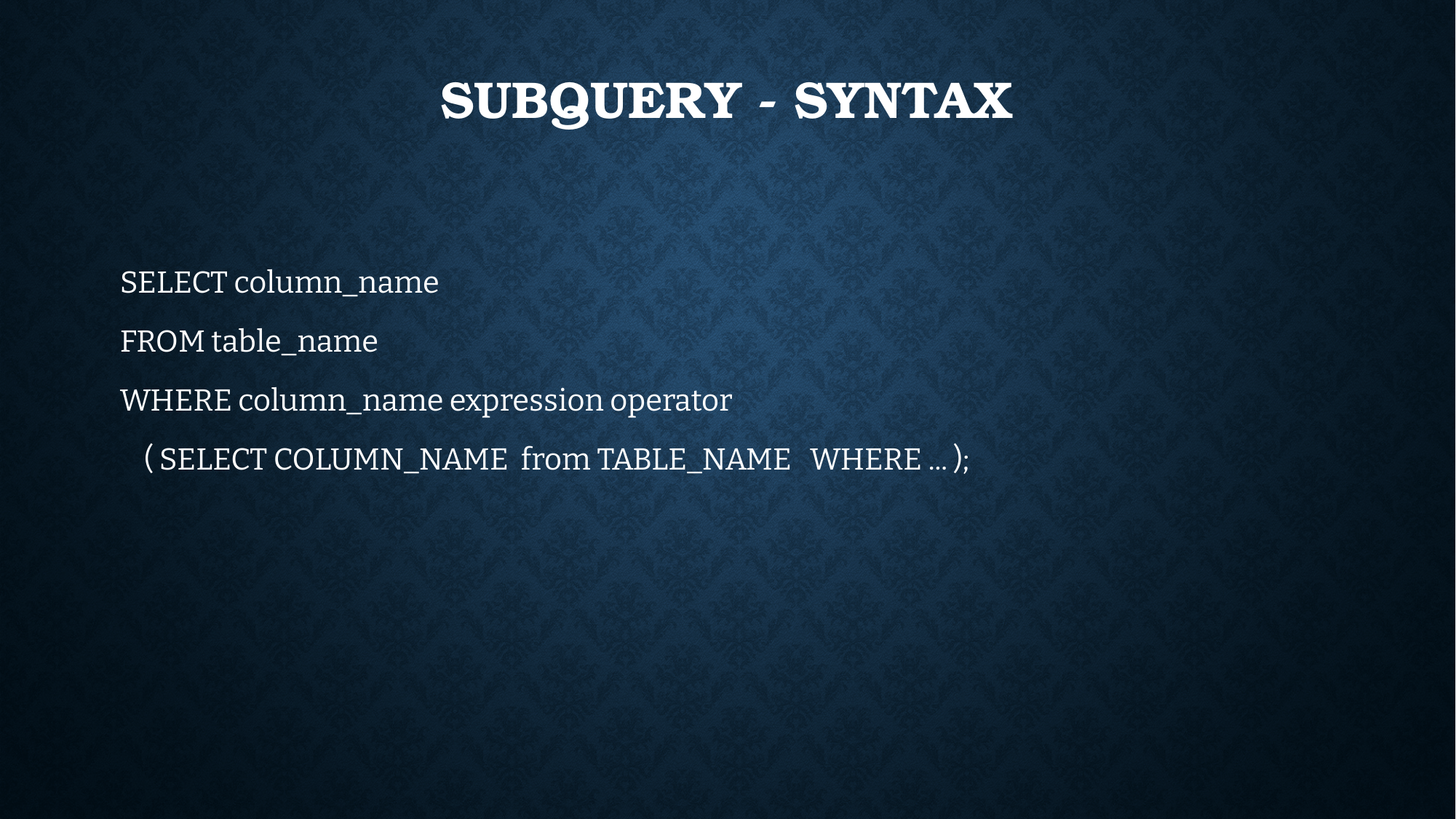

# SUBQUERY - SYNTAX
SELECT column_name
FROM table_name
WHERE column_name expression operator
    ( SELECT COLUMN_NAME  from TABLE_NAME   WHERE ... );